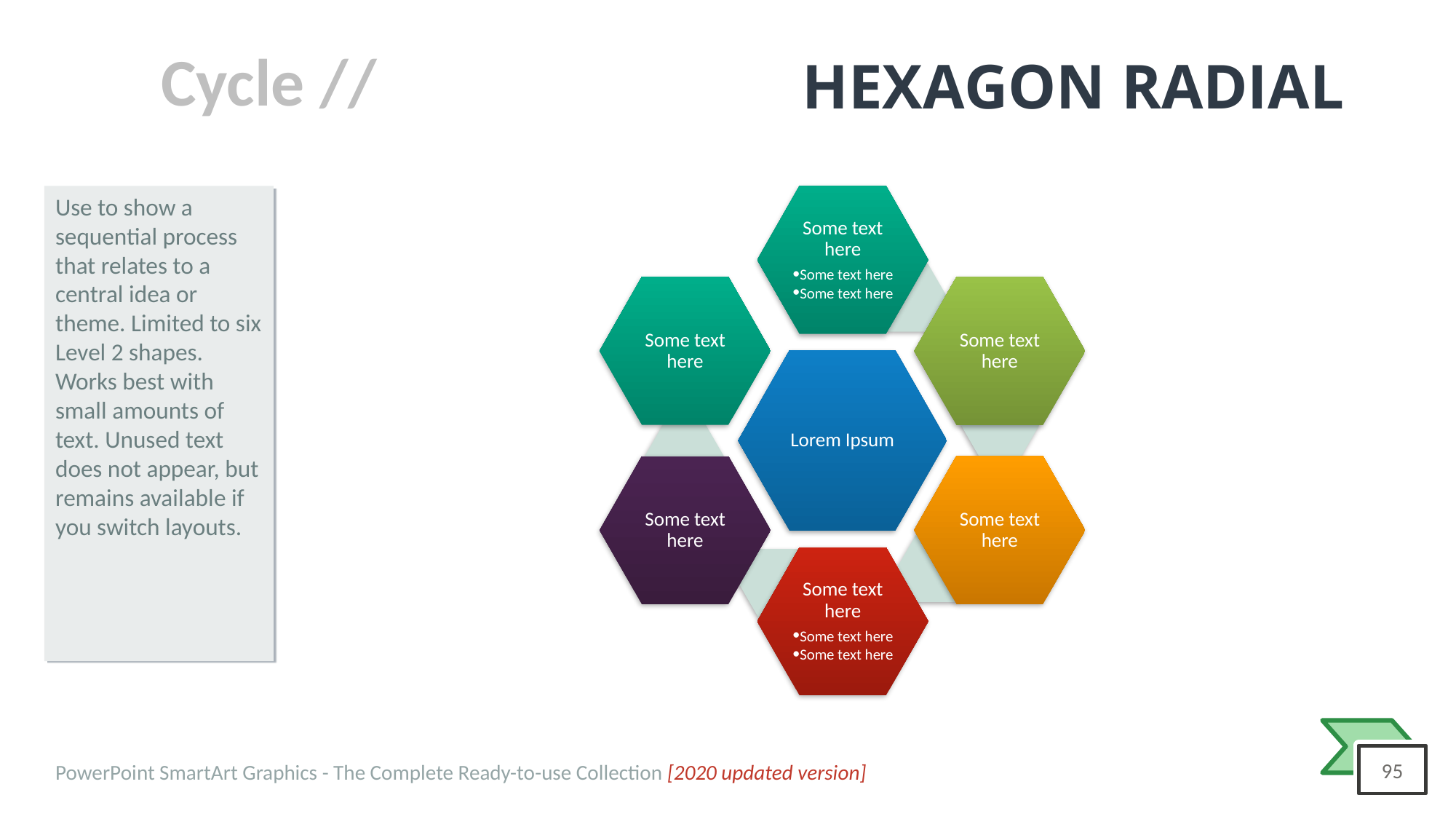

# HEXAGON RADIAL
Use to show a sequential process that relates to a central idea or theme. Limited to six Level 2 shapes. Works best with small amounts of text. Unused text does not appear, but remains available if you switch layouts.

Some text here
Some text here
Some text here

Some text here
Some text here

Lorem Ipsum

Some text here
Some text here

Some text here
Some text here
Some text here
PowerPoint SmartArt Graphics - The Complete Ready-to-use Collection [2020 updated version]